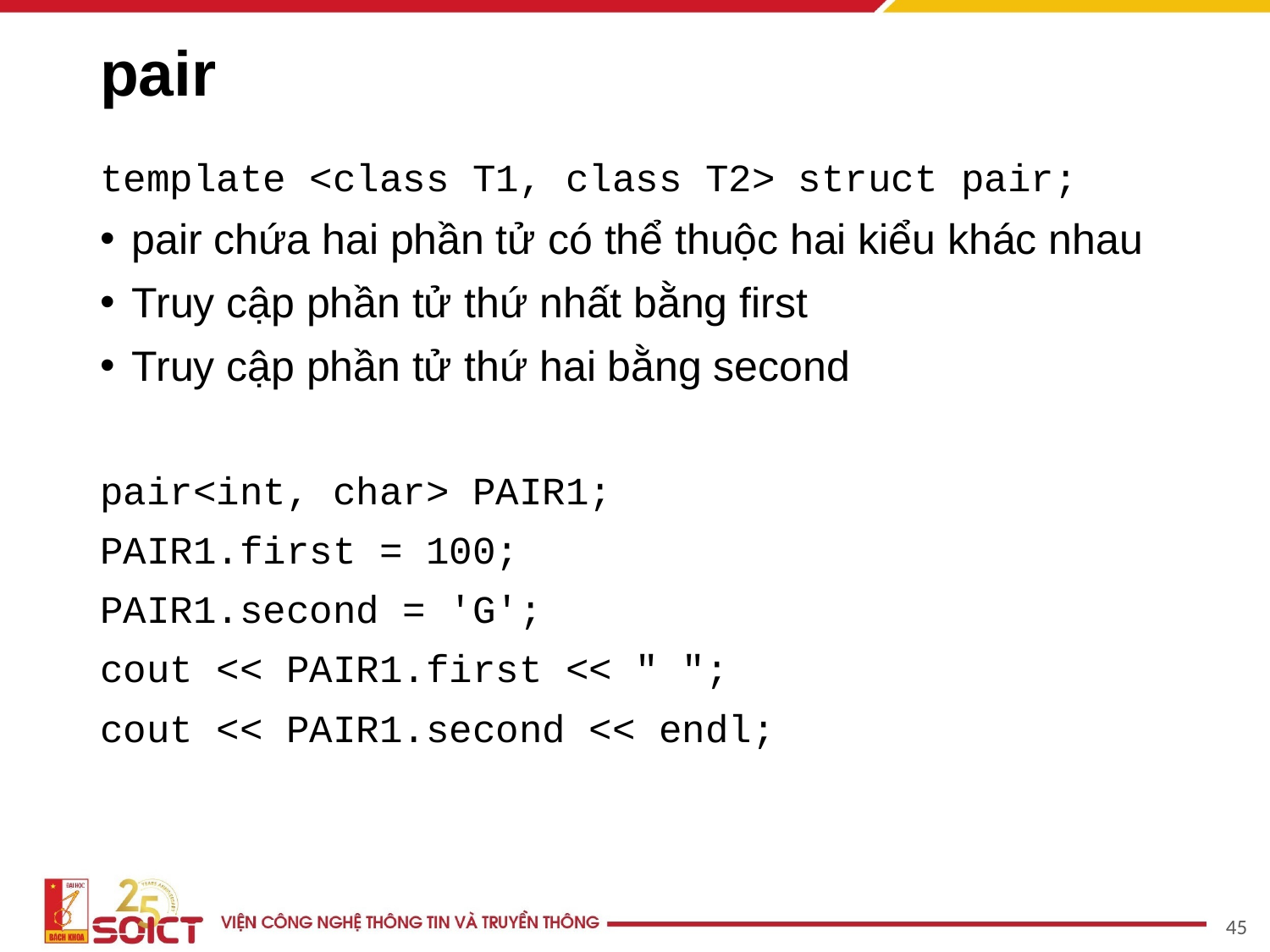

# pair
template <class T1, class T2> struct pair;
pair chứa hai phần tử có thể thuộc hai kiểu khác nhau
Truy cập phần tử thứ nhất bằng first
Truy cập phần tử thứ hai bằng second

pair<int, char> PAIR1;
PAIR1.first = 100;
PAIR1.second = 'G';
cout << PAIR1.first << " ";
cout << PAIR1.second << endl;
45